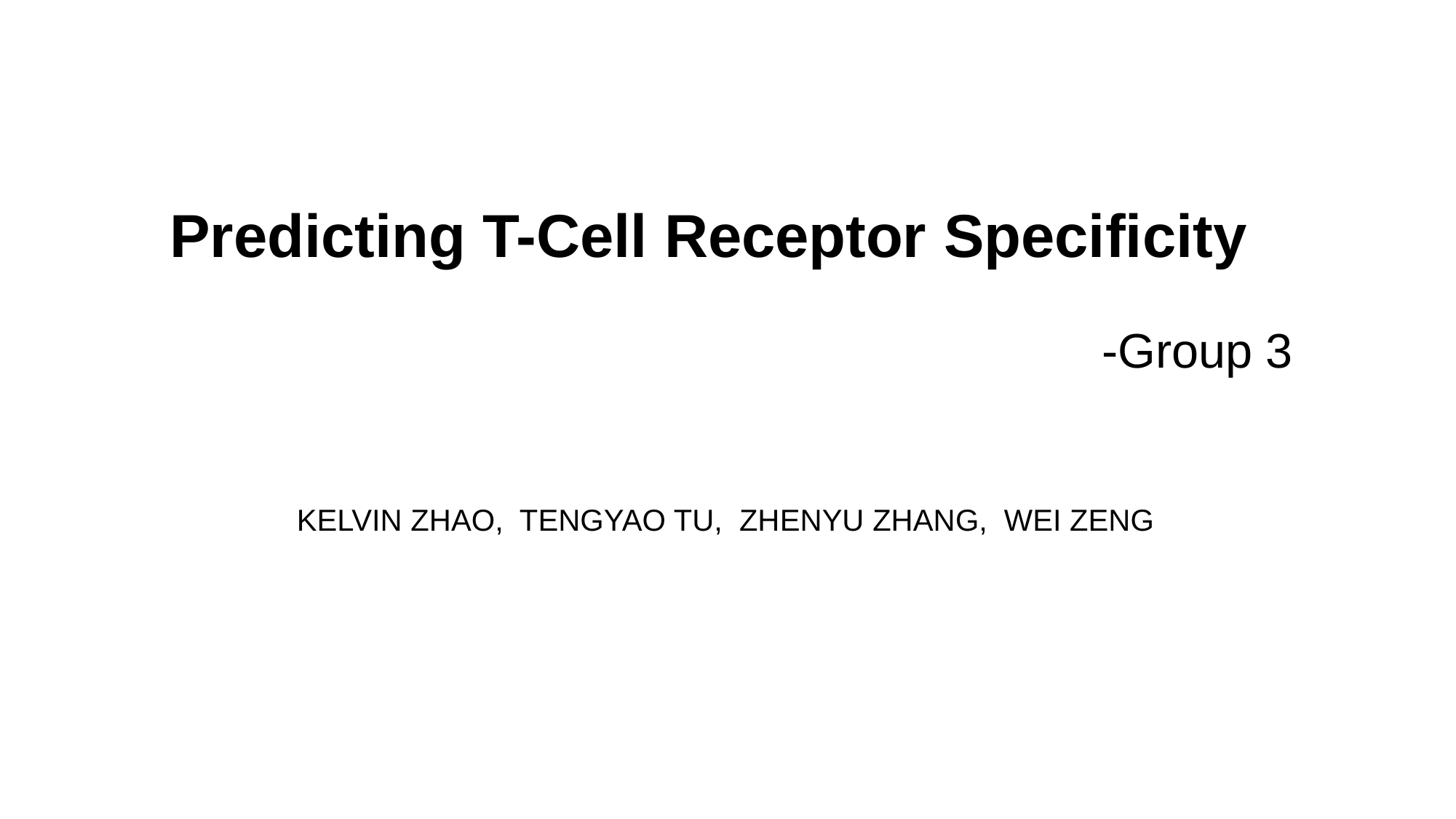

Predicting T-Cell Receptor Specificity
-Group 3
KELVIN ZHAO,  TENGYAO TU,  ZHENYU ZHANG,  WEI ZENG